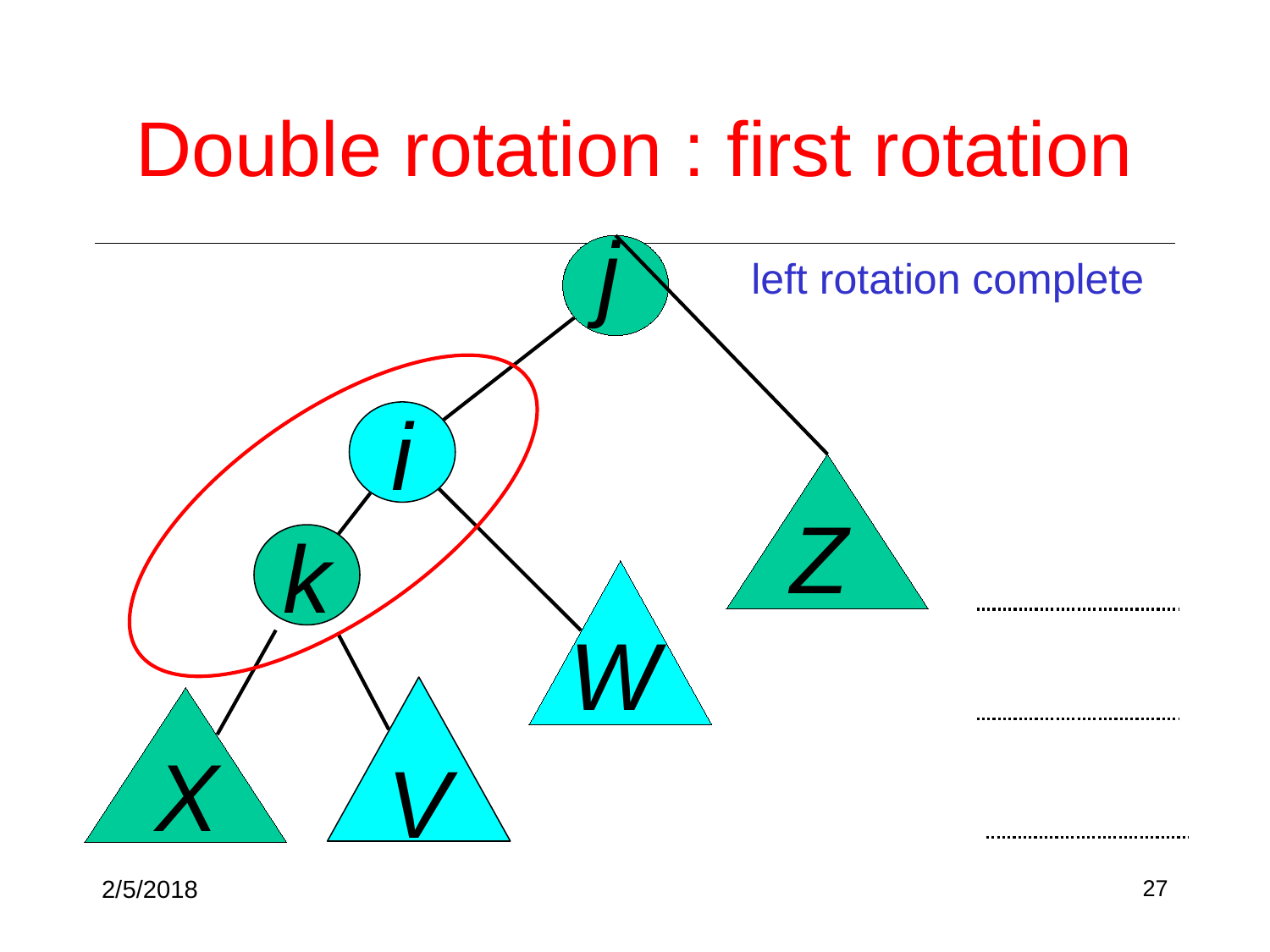

Double rotation : first rotation
j

left rotation complete

i

Z

k

W

V

X

2/5/2018

27